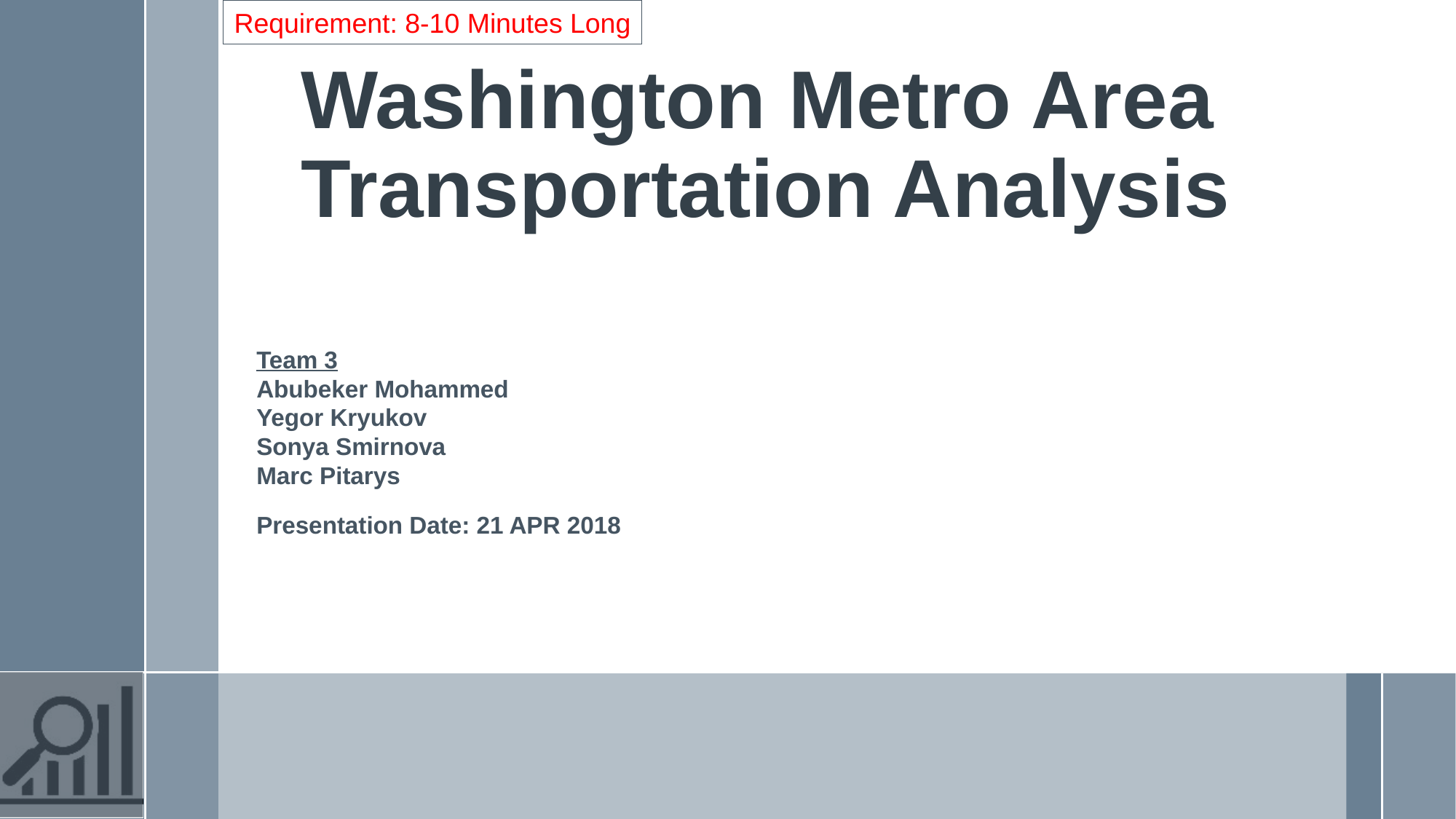

Requirement: 8-10 Minutes Long
# Washington Metro Area Transportation Analysis
Team 3
Abubeker Mohammed
Yegor Kryukov
Sonya Smirnova
Marc Pitarys
Presentation Date: 21 APR 2018